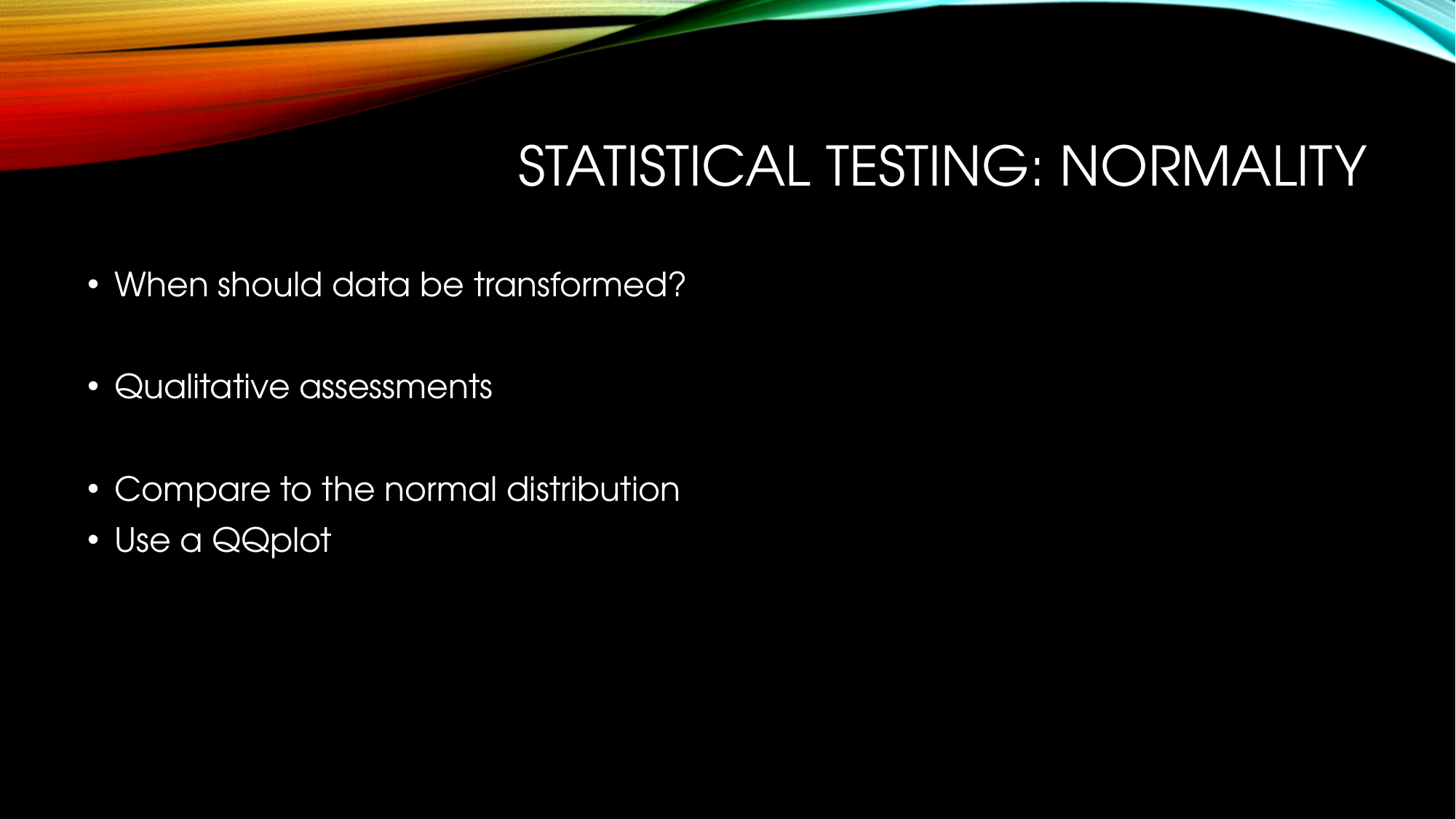

# Statistical Testing: Normality
When should data be transformed?

Qualitative assessments

Compare to the normal distribution
Use a QQplot